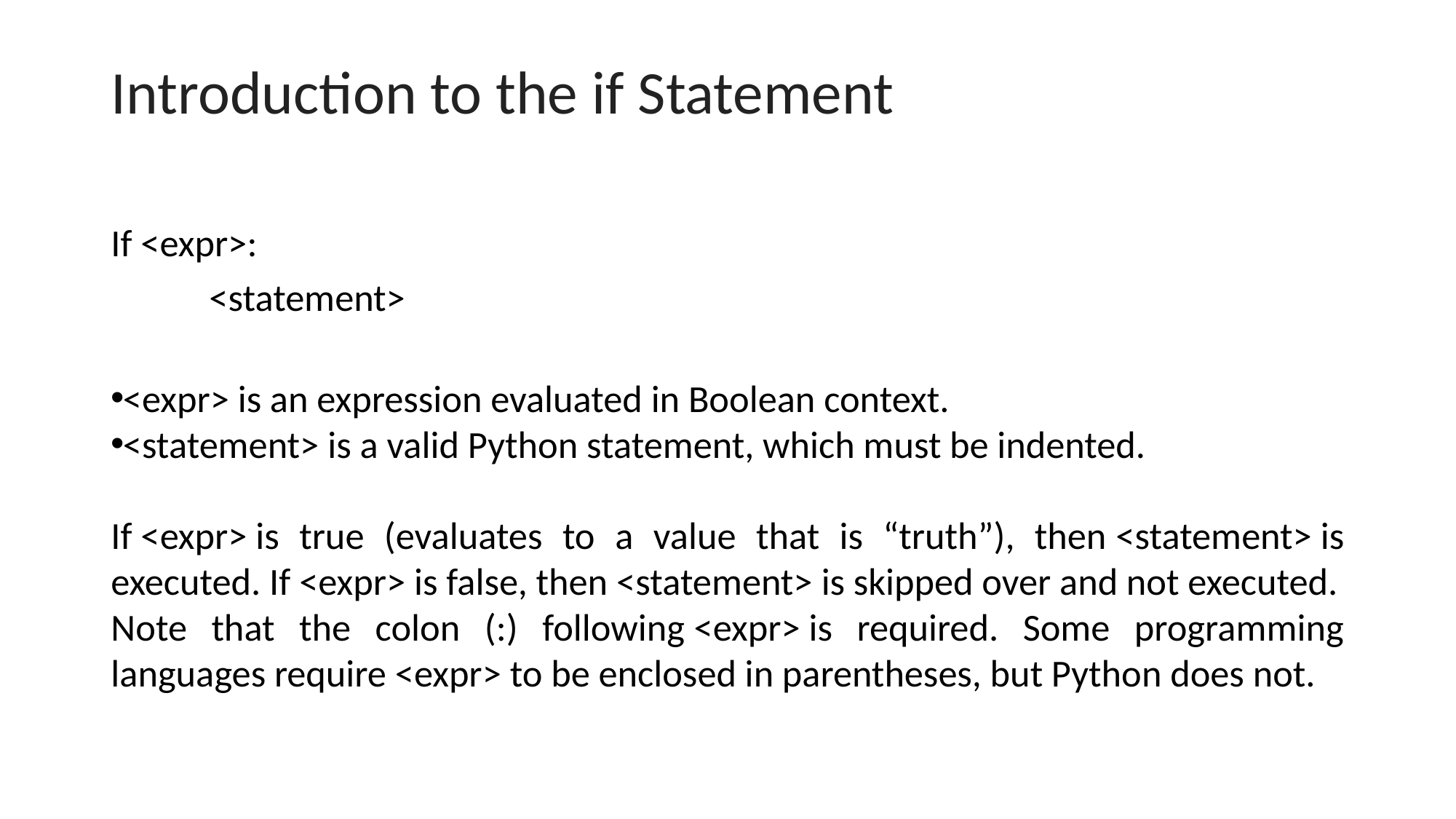

# Introduction to the if Statement

If <expr>:
	<statement>

<expr> is an expression evaluated in Boolean context.
<statement> is a valid Python statement, which must be indented.

If <expr> is true (evaluates to a value that is “truth”), then <statement> is executed. If <expr> is false, then <statement> is skipped over and not executed.
Note that the colon (:) following <expr> is required. Some programming languages require <expr> to be enclosed in parentheses, but Python does not.